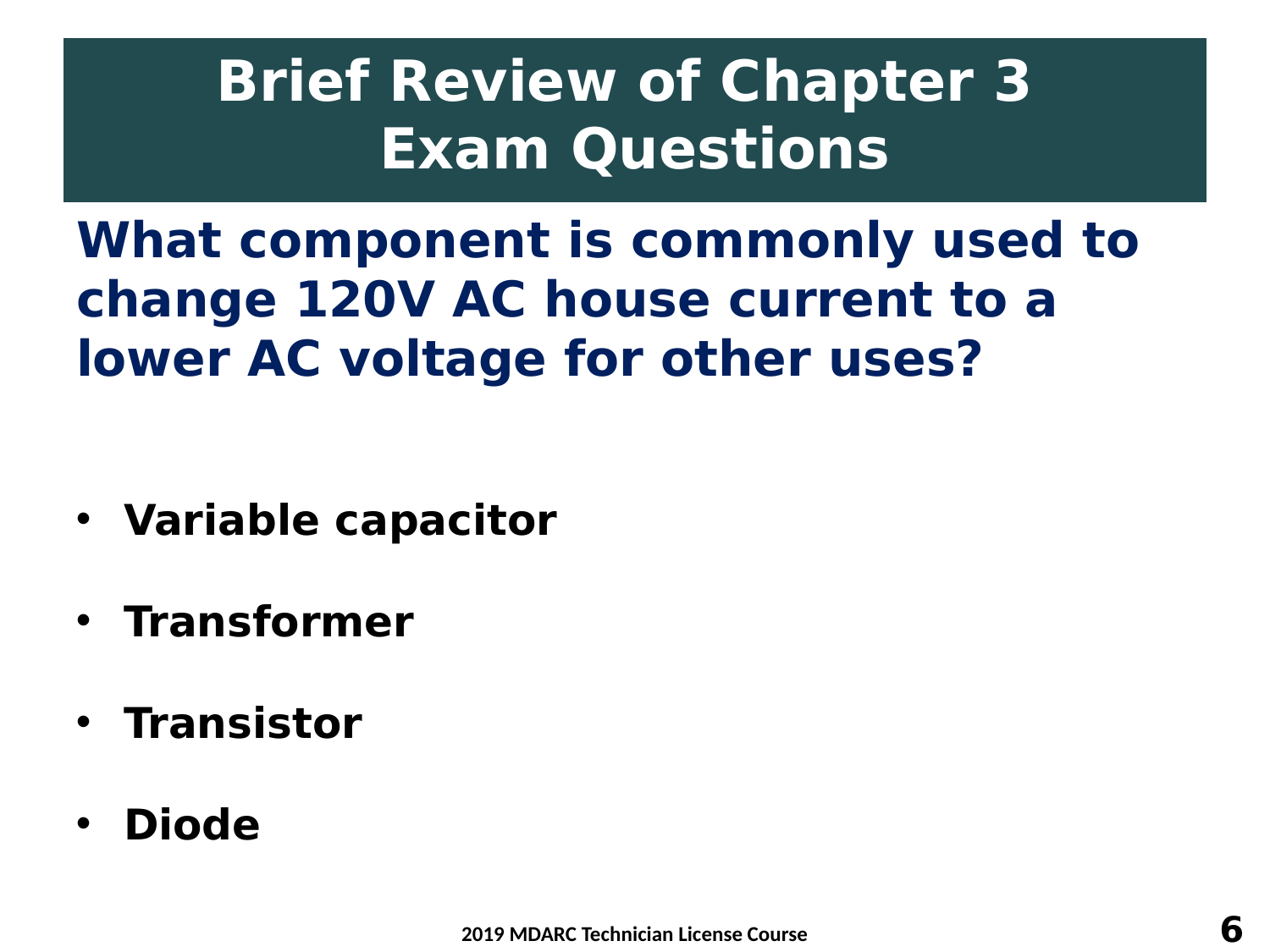

# Brief Review of Chapter 3 Exam Questions
What component is commonly used to change 120V AC house current to a lower AC voltage for other uses?

Variable capacitor

Transformer

Transistor

Diode
6
2019 MDARC Technician License Course